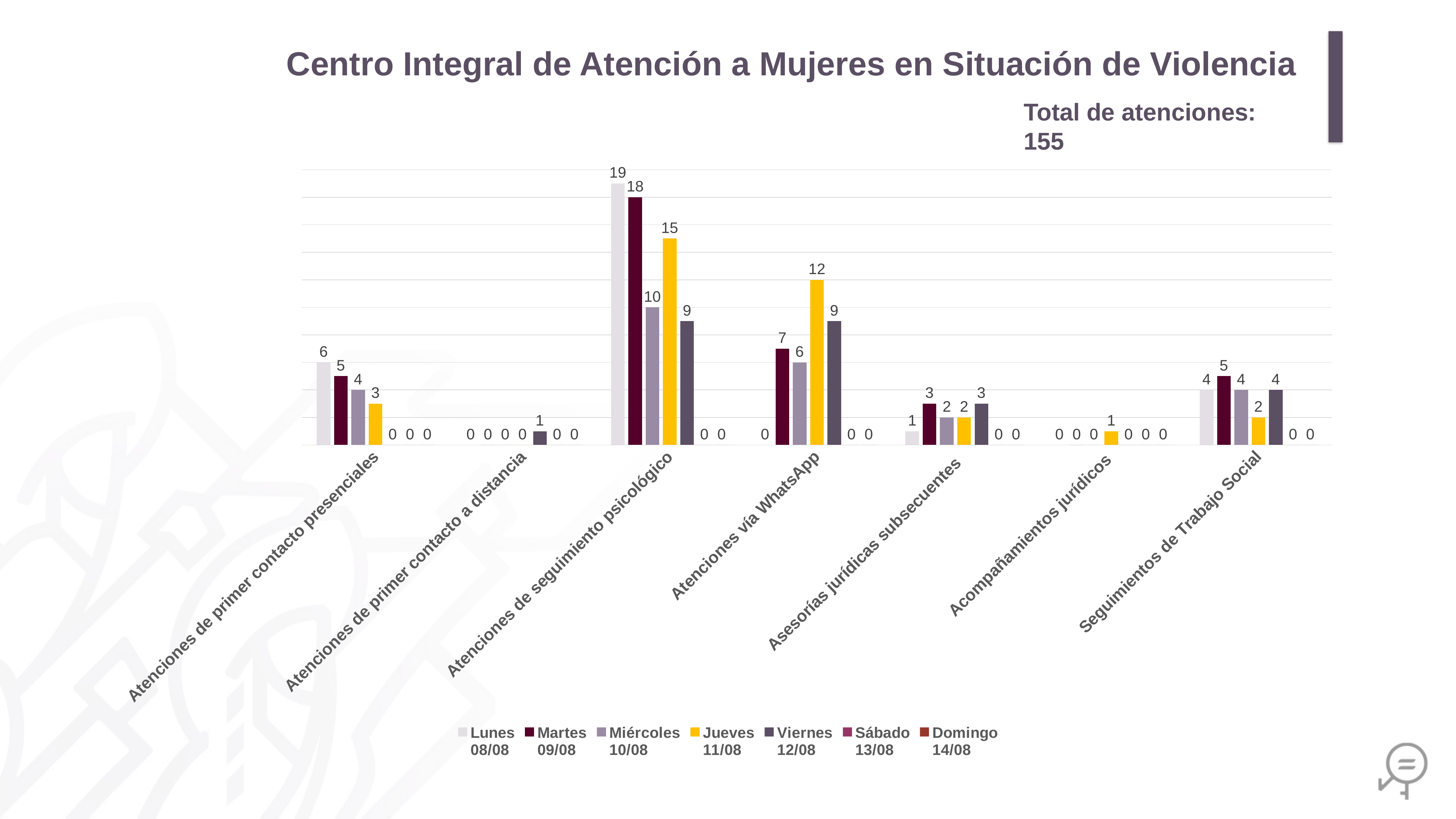

Centro Integral de Atención a Mujeres en Situación de Violencia
Total de atenciones: 155

### Chart

| Category | Lunes
08/08 | Martes
09/08 | Miércoles
10/08 | Jueves
11/08 | Viernes
12/08 | Sábado
13/08 | Domingo
14/08 |
|---|---|---|---|---|---|---|---|
| Atenciones de primer contacto presenciales | 6.0 | 5.0 | 4.0 | 3.0 | 0.0 | 0.0 | 0.0 |
| Atenciones de primer contacto a distancia | 0.0 | 0.0 | 0.0 | 0.0 | 1.0 | 0.0 | 0.0 |
| Atenciones de seguimiento psicológico | 19.0 | 18.0 | 10.0 | 15.0 | 9.0 | 0.0 | 0.0 |
| Atenciones vía WhatsApp | 0.0 | 7.0 | 6.0 | 12.0 | 9.0 | 0.0 | 0.0 |
| Asesorías jurídicas subsecuentes   | 1.0 | 3.0 | 2.0 | 2.0 | 3.0 | 0.0 | 0.0 |
| Acompañamientos jurídicos  | 0.0 | 0.0 | 0.0 | 1.0 | 0.0 | 0.0 | 0.0 |
| Seguimientos de Trabajo Social | 4.0 | 5.0 | 4.0 | 2.0 | 4.0 | 0.0 | 0.0 |